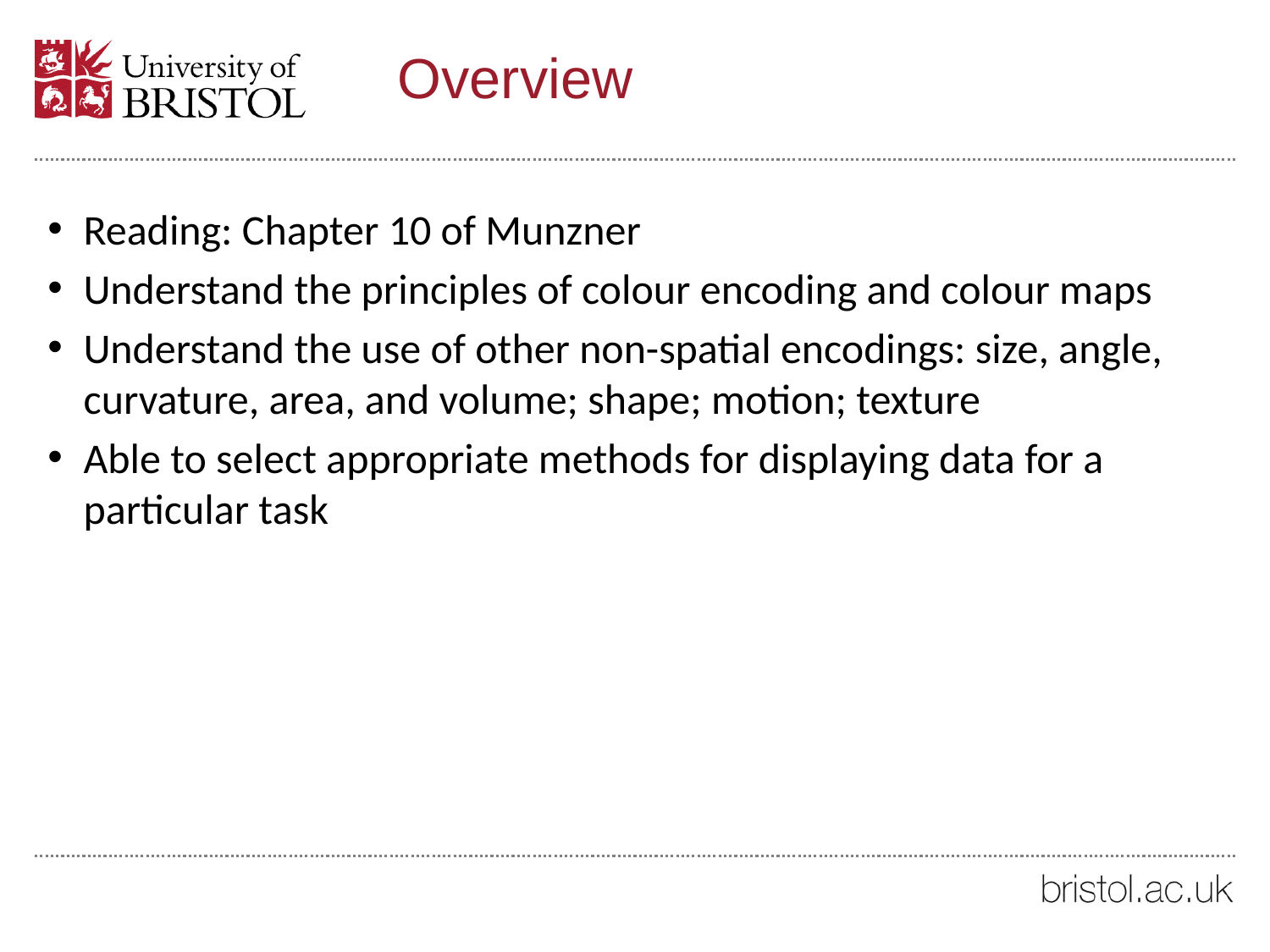

# Overview
Reading: Chapter 10 of Munzner
Understand the principles of colour encoding and colour maps
Understand the use of other non-spatial encodings: size, angle, curvature, area, and volume; shape; motion; texture
Able to select appropriate methods for displaying data for a particular task